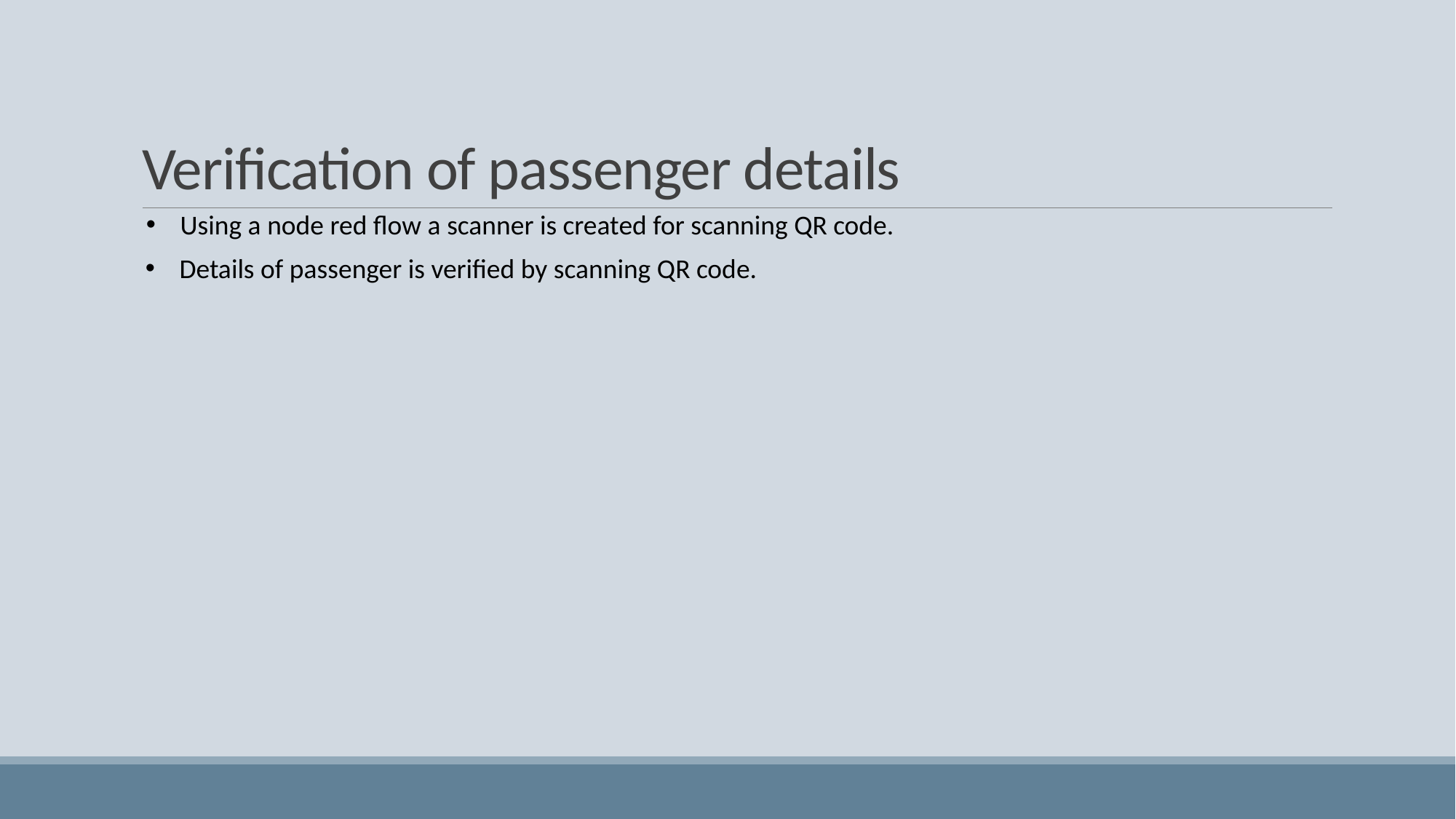

# Verification of passenger details
Using a node red flow a scanner is created for scanning QR code.

Details of passenger is verified by scanning QR code.